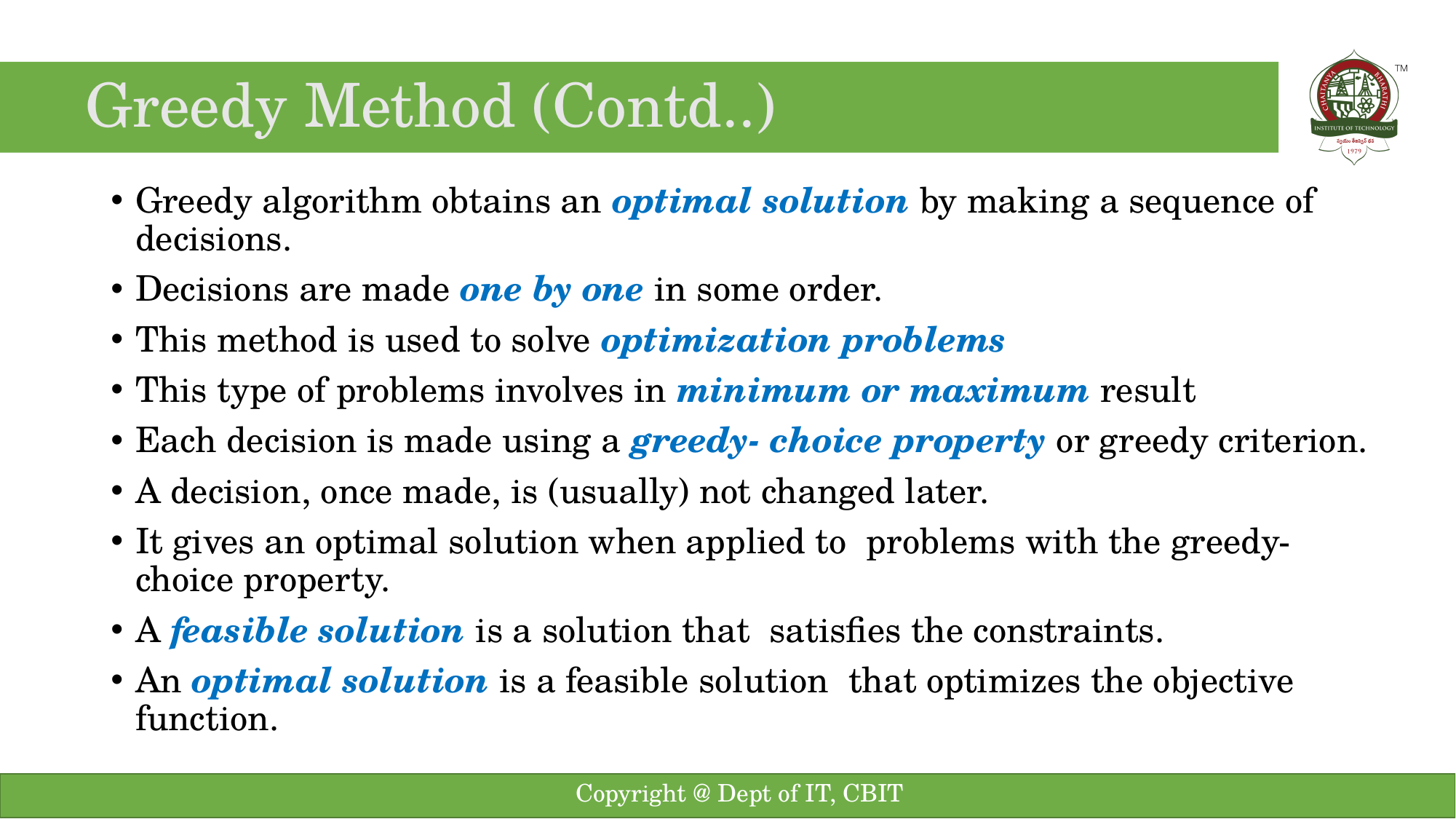

# Greedy Method (Contd..)
Greedy algorithm obtains an optimal solution by making a sequence of decisions.
Decisions are made one by one in some order.
This method is used to solve optimization problems
This type of problems involves in minimum or maximum result
Each decision is made using a greedy- choice property or greedy criterion.
A decision, once made, is (usually) not changed later.
It gives an optimal solution when applied to  problems with the greedy-choice property.
A feasible solution is a solution that  satisfies the constraints.
An optimal solution is a feasible solution  that optimizes the objective function.
Copyright @ Dept of IT, CBIT